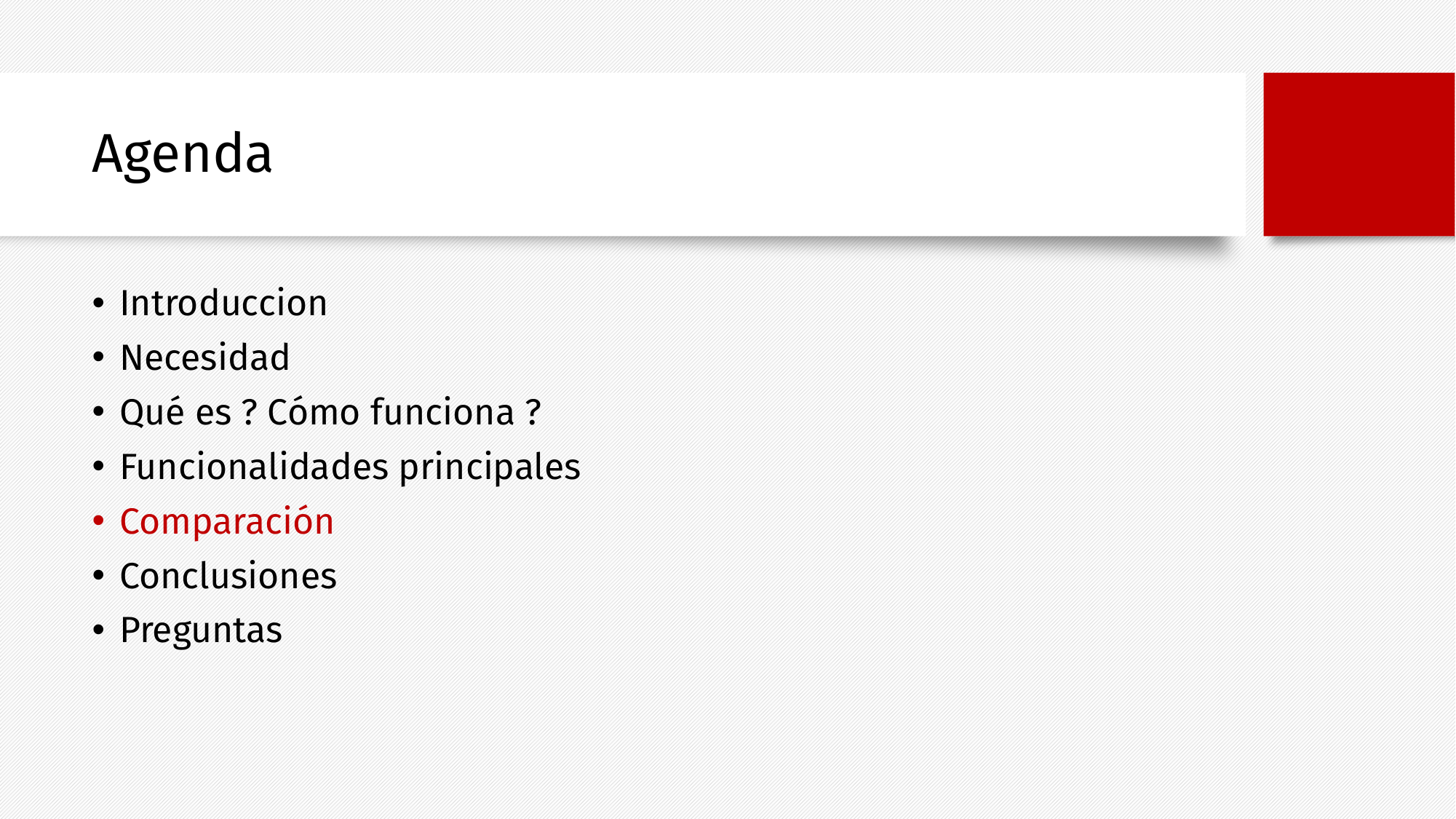

# Agenda
Introduccion
Necesidad
Qué es ? Cómo funciona ?
Funcionalidades principales
Comparación
Conclusiones
Preguntas